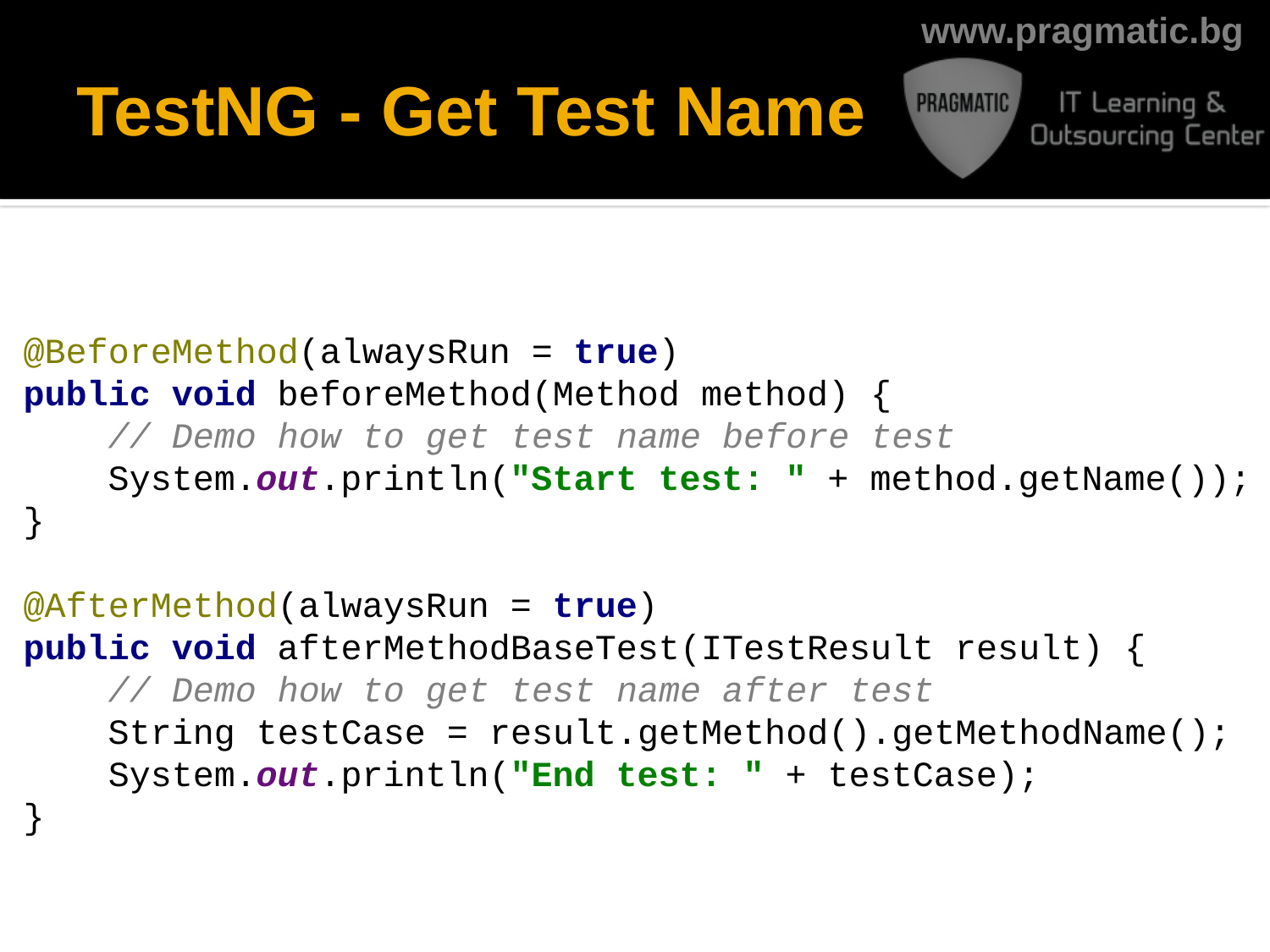

# TestNG - Get Test Name
@BeforeMethod(alwaysRun = true)
public void beforeMethod(Method method) {
    // Demo how to get test name before test
    System.out.println("Start test: " + method.getName());
}
@AfterMethod(alwaysRun = true)
public void afterMethodBaseTest(ITestResult result) {
    // Demo how to get test name after test
    String testCase = result.getMethod().getMethodName();
    System.out.println("End test: " + testCase);
}